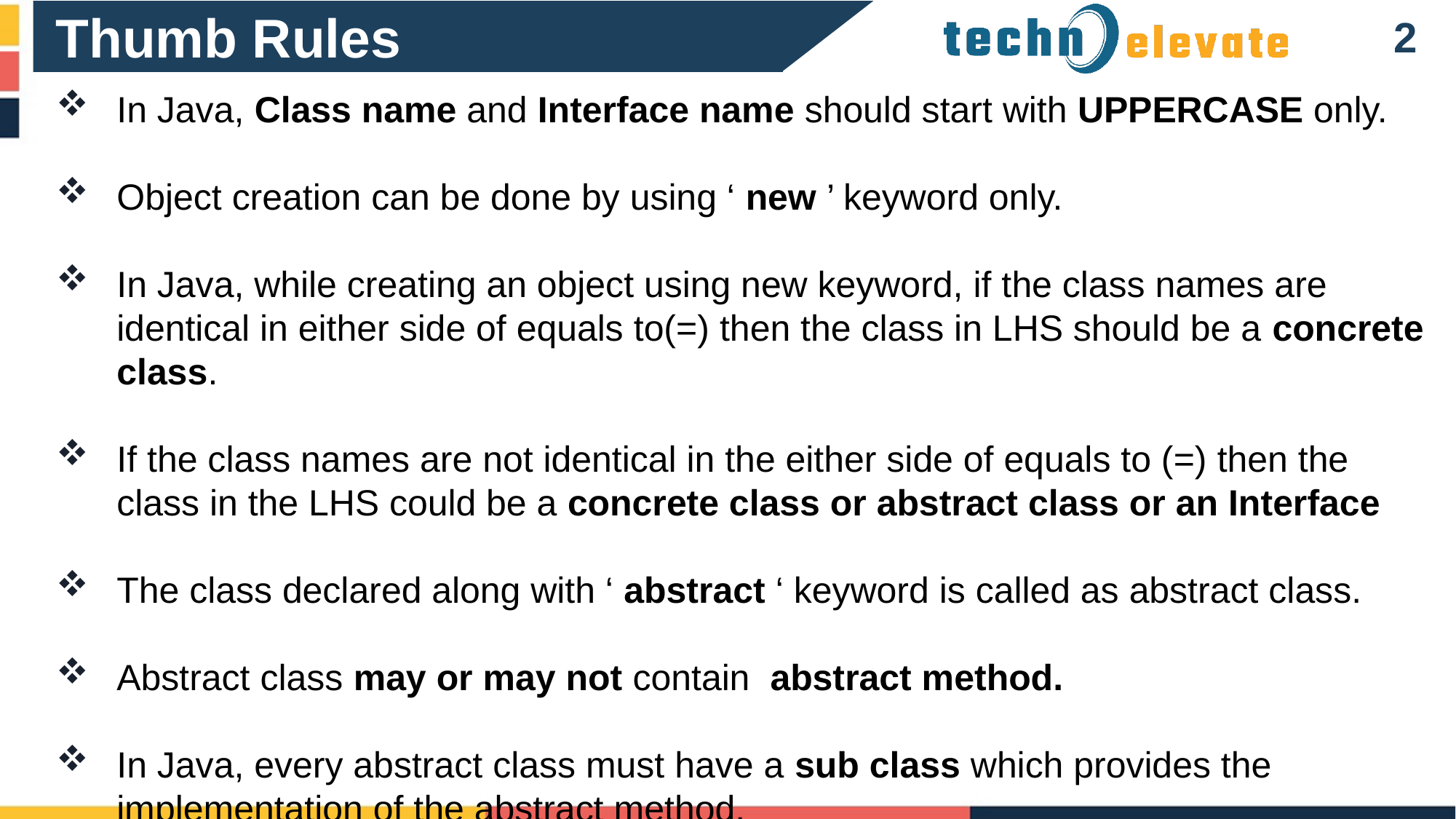

Thumb Rules
2
In Java, Class name and Interface name should start with UPPERCASE only.

Object creation can be done by using ‘ new ’ keyword only.

In Java, while creating an object using new keyword, if the class names are identical in either side of equals to(=) then the class in LHS should be a concrete class.

If the class names are not identical in the either side of equals to (=) then the class in the LHS could be a concrete class or abstract class or an Interface

The class declared along with ‘ abstract ‘ keyword is called as abstract class.

Abstract class may or may not contain  abstract method.

In Java, every abstract class must have a sub class which provides the implementation of the abstract method.